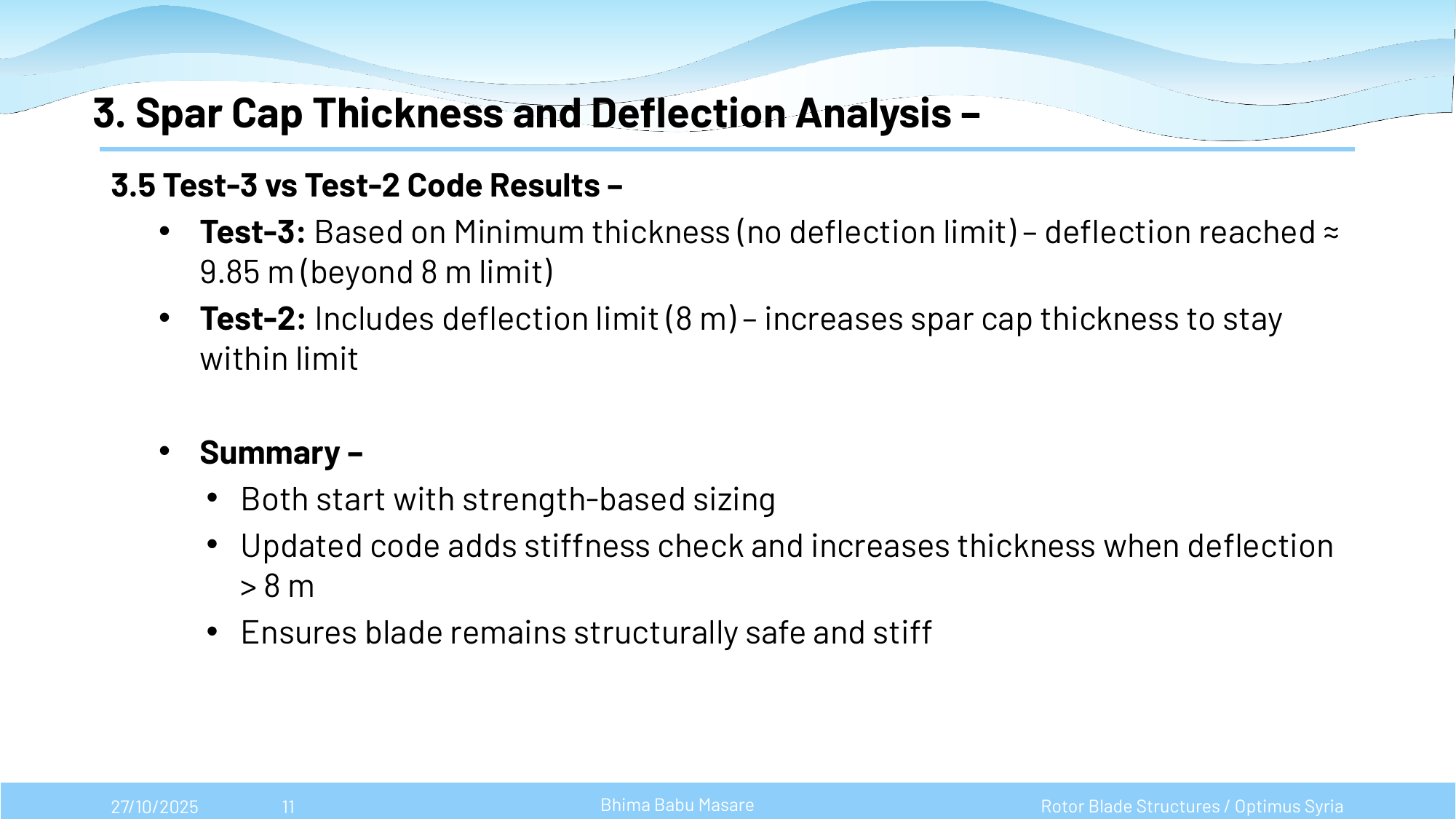

3. Spar Cap Thickness and Deflection Analysis –
3.5 Test-3 vs Test-2 Code Results –
Test-3: Based on Minimum thickness (no deflection limit) – deflection reached ≈ 9.85 m (beyond 8 m limit)
Test-2: Includes deflection limit (8 m) – increases spar cap thickness to stay within limit

Summary –
Both start with strength-based sizing
Updated code adds stiffness check and increases thickness when deflection > 8 m
Ensures blade remains structurally safe and stiff
Bhima Babu Masare
Rotor Blade Structures / Optimus Syria
27/10/2025
11